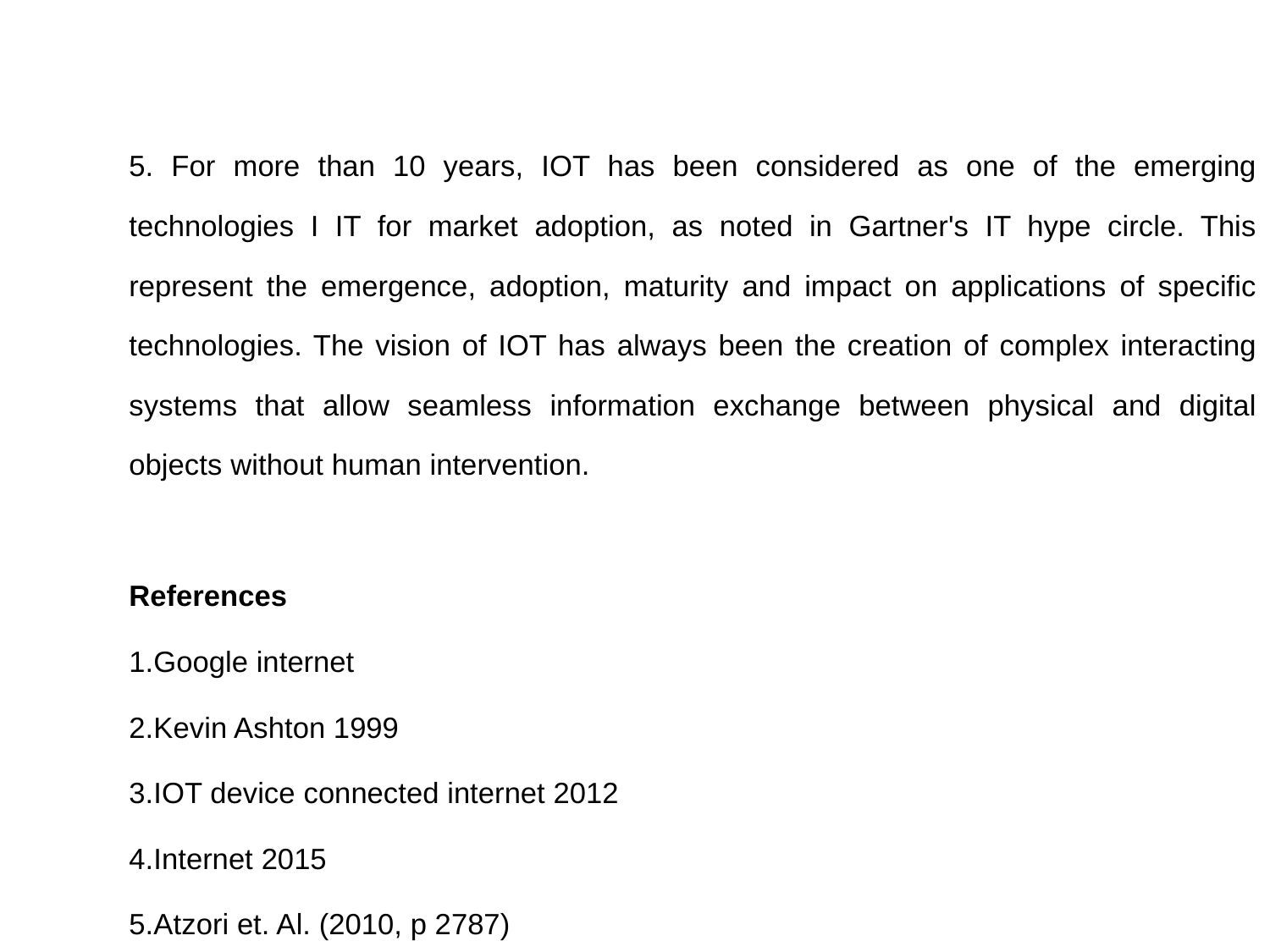

5. For more than 10 years, IOT has been considered as one of the emerging technologies I IT for market adoption, as noted in Gartner's IT hype circle. This represent the emergence, adoption, maturity and impact on applications of specific technologies. The vision of IOT has always been the creation of complex interacting systems that allow seamless information exchange between physical and digital objects without human intervention.

References
1.Google internet
2.Kevin Ashton 1999
3.IOT device connected internet 2012
4.Internet 2015
5.Atzori et. Al. (2010, p 2787)